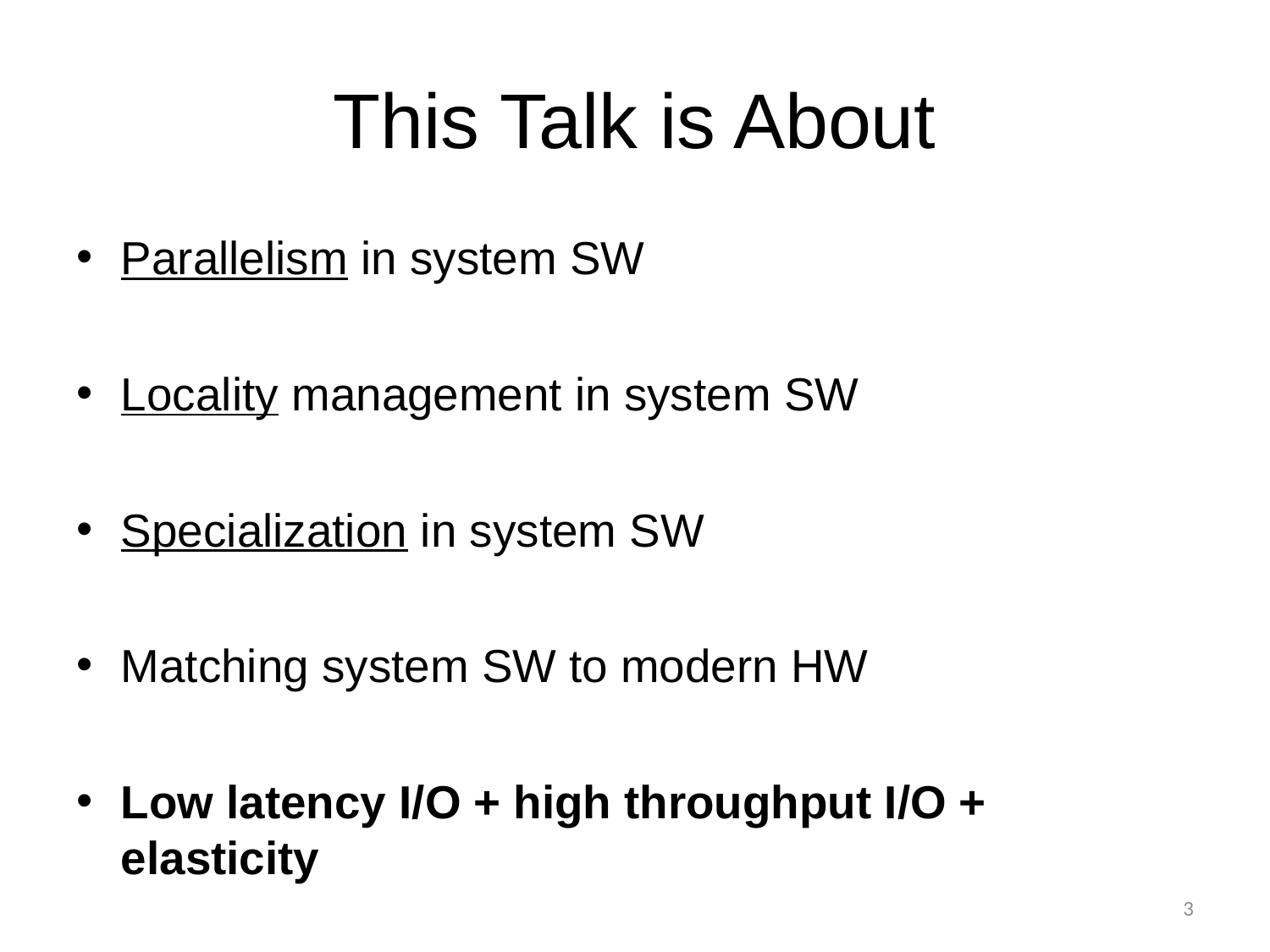

# This Talk is About
Parallelism in system SW

Locality management in system SW

Specialization in system SW

Matching system SW to modern HW

Low latency I/O + high throughput I/O + elasticity
3